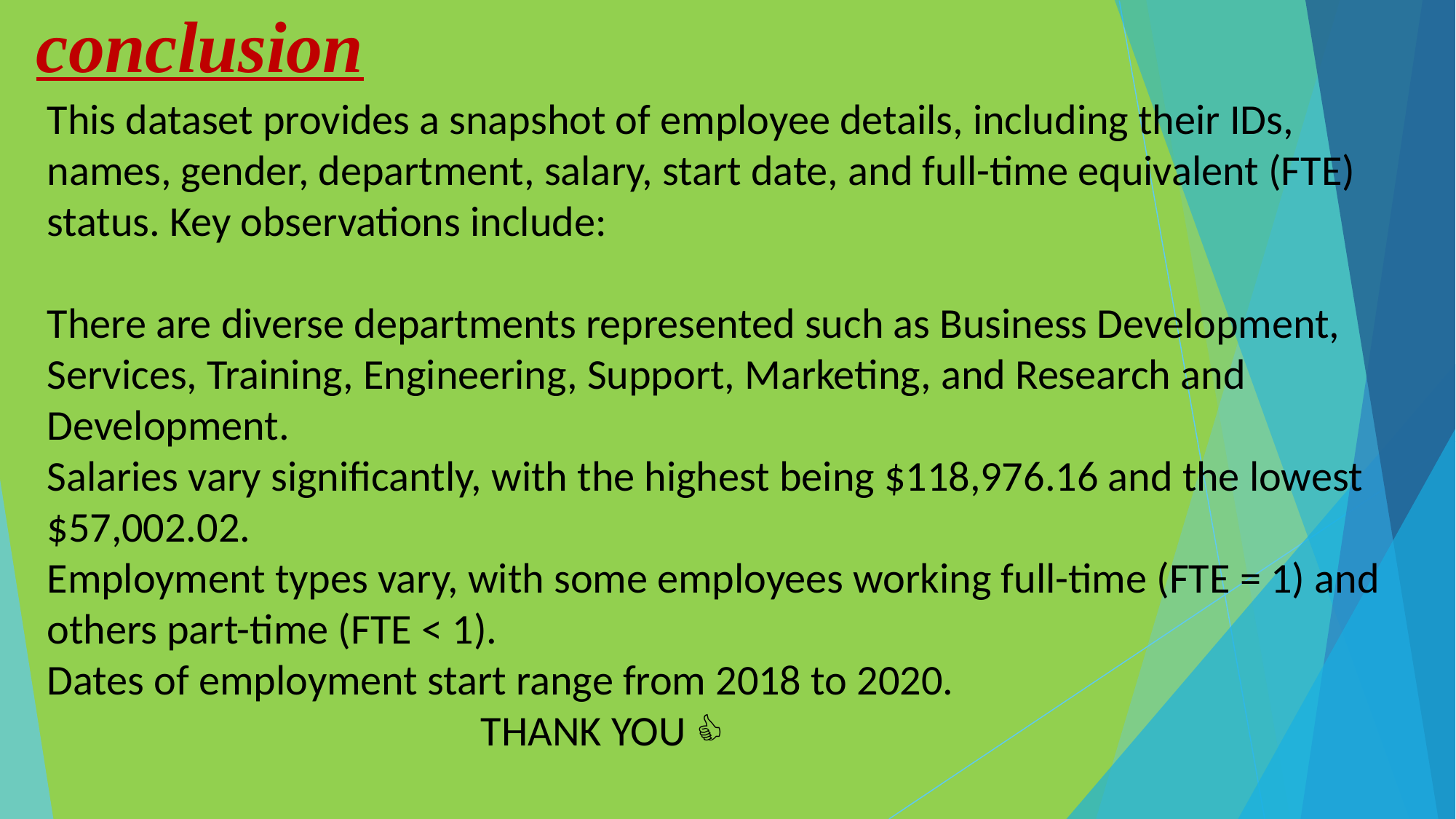

# conclusion
This dataset provides a snapshot of employee details, including their IDs, names, gender, department, salary, start date, and full-time equivalent (FTE) status. Key observations include:

There are diverse departments represented such as Business Development, Services, Training, Engineering, Support, Marketing, and Research and Development.
Salaries vary significantly, with the highest being $118,976.16 and the lowest $57,002.02.
Employment types vary, with some employees working full-time (FTE = 1) and others part-time (FTE < 1).
Dates of employment start range from 2018 to 2020.
                                             THANK YOU 👍